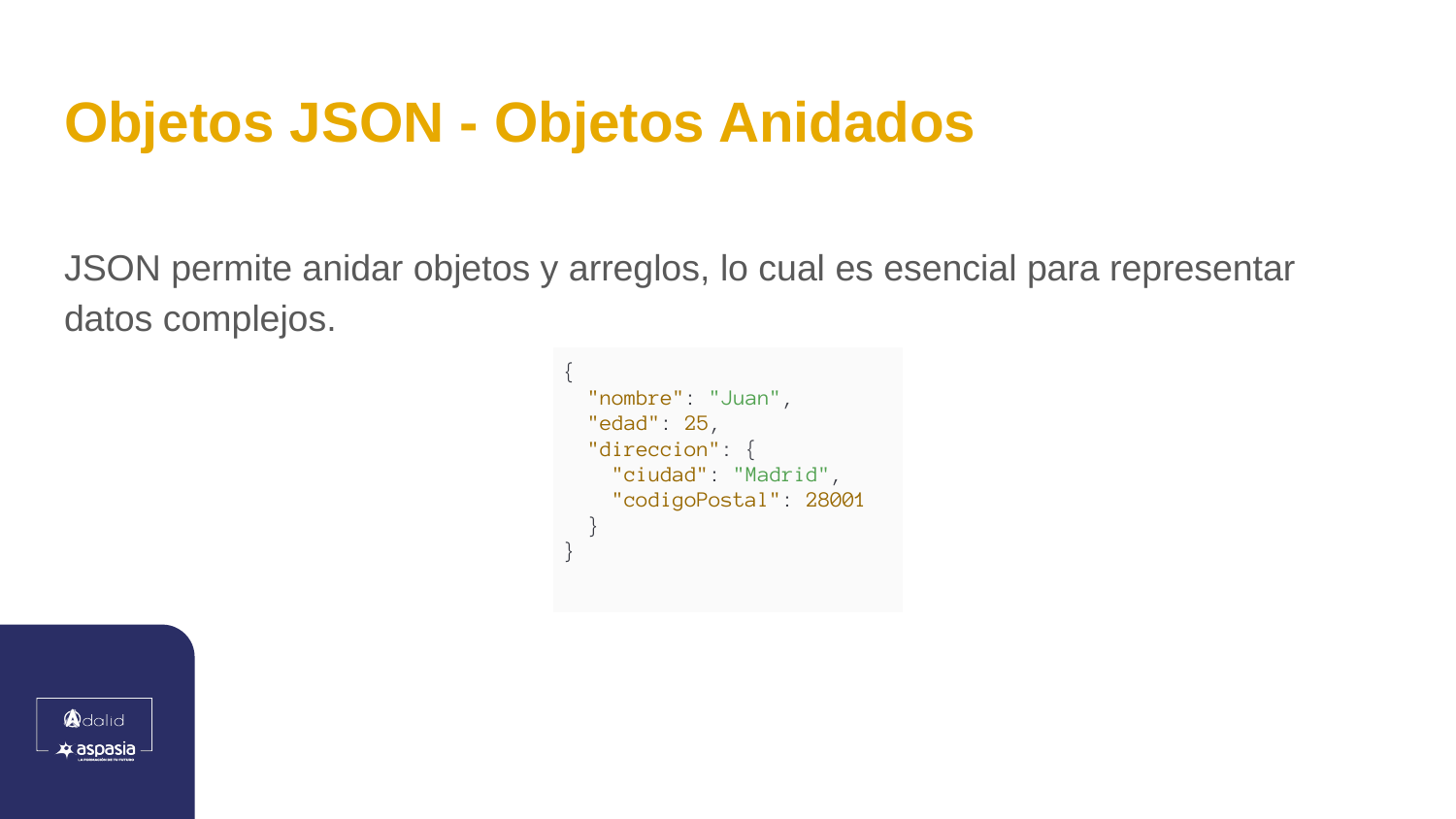

# Objetos JSON - Objetos Anidados
JSON permite anidar objetos y arreglos, lo cual es esencial para representar datos complejos.
| { "nombre": "Juan", "edad": 25, "direccion": { "ciudad": "Madrid", "codigoPostal": 28001 } } |
| --- |